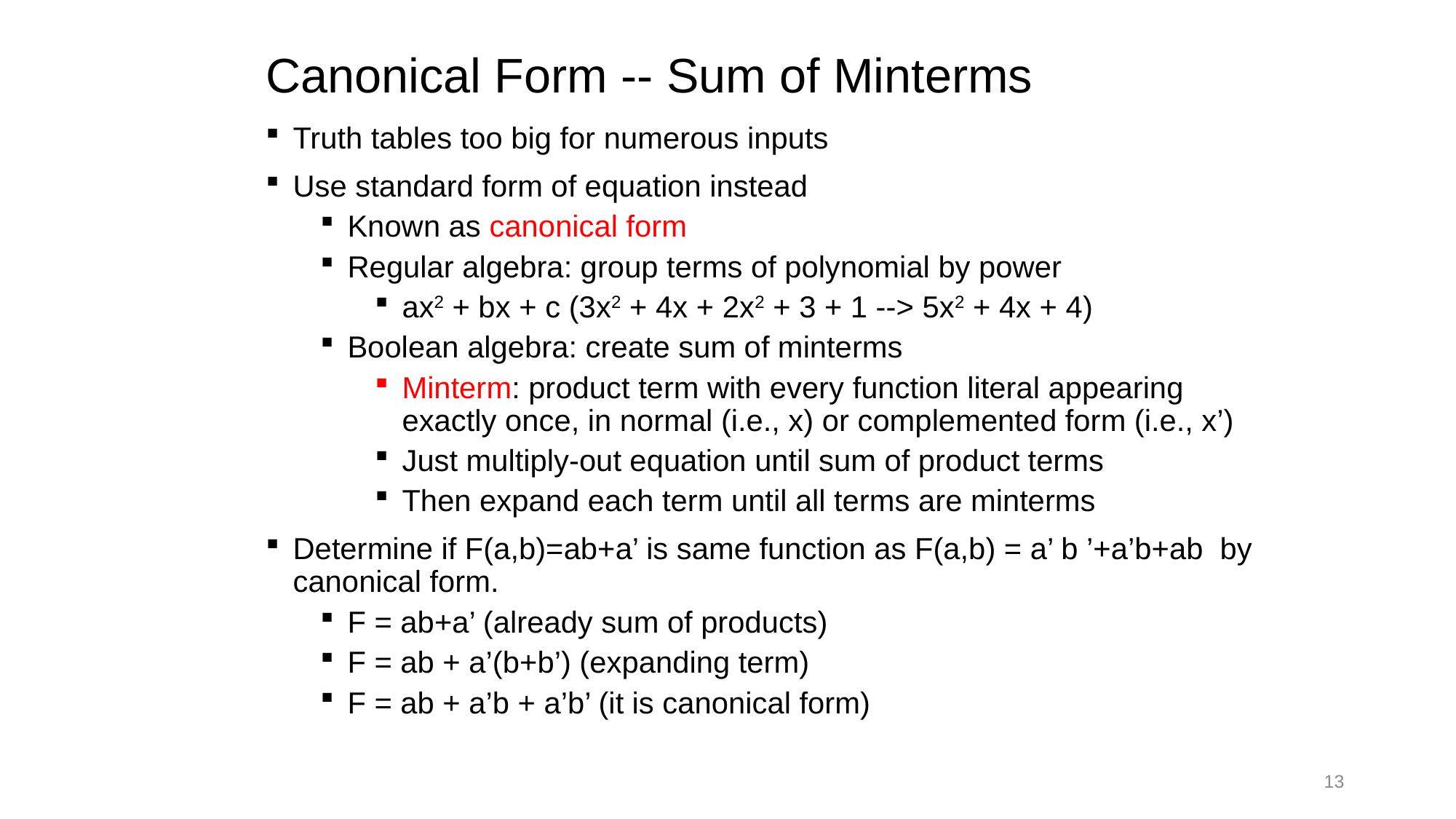

# Canonical Form ‐‐ Sum of Minterms
Truth tables too big for numerous inputs
Use standard form of equation instead
Known as canonical form
Regular algebra: group terms of polynomial by power
ax2 + bx + c (3x2 + 4x + 2x2 + 3 + 1 ‐‐> 5x2 + 4x + 4)
Boolean algebra: create sum of minterms
Minterm: product term with every function literal appearing exactly once, in normal (i.e., x) or complemented form (i.e., x’)
Just multiply‐out equation until sum of product terms
Then expand each term until all terms are minterms
Determine if F(a,b)=ab+a’ is same function as F(a,b) = a’ b ’+a’b+ab  by canonical form.
F = ab+a’ (already sum of products)
F = ab + a’(b+b’) (expanding term)
F = ab + a’b + a’b’ (it is canonical form)
13